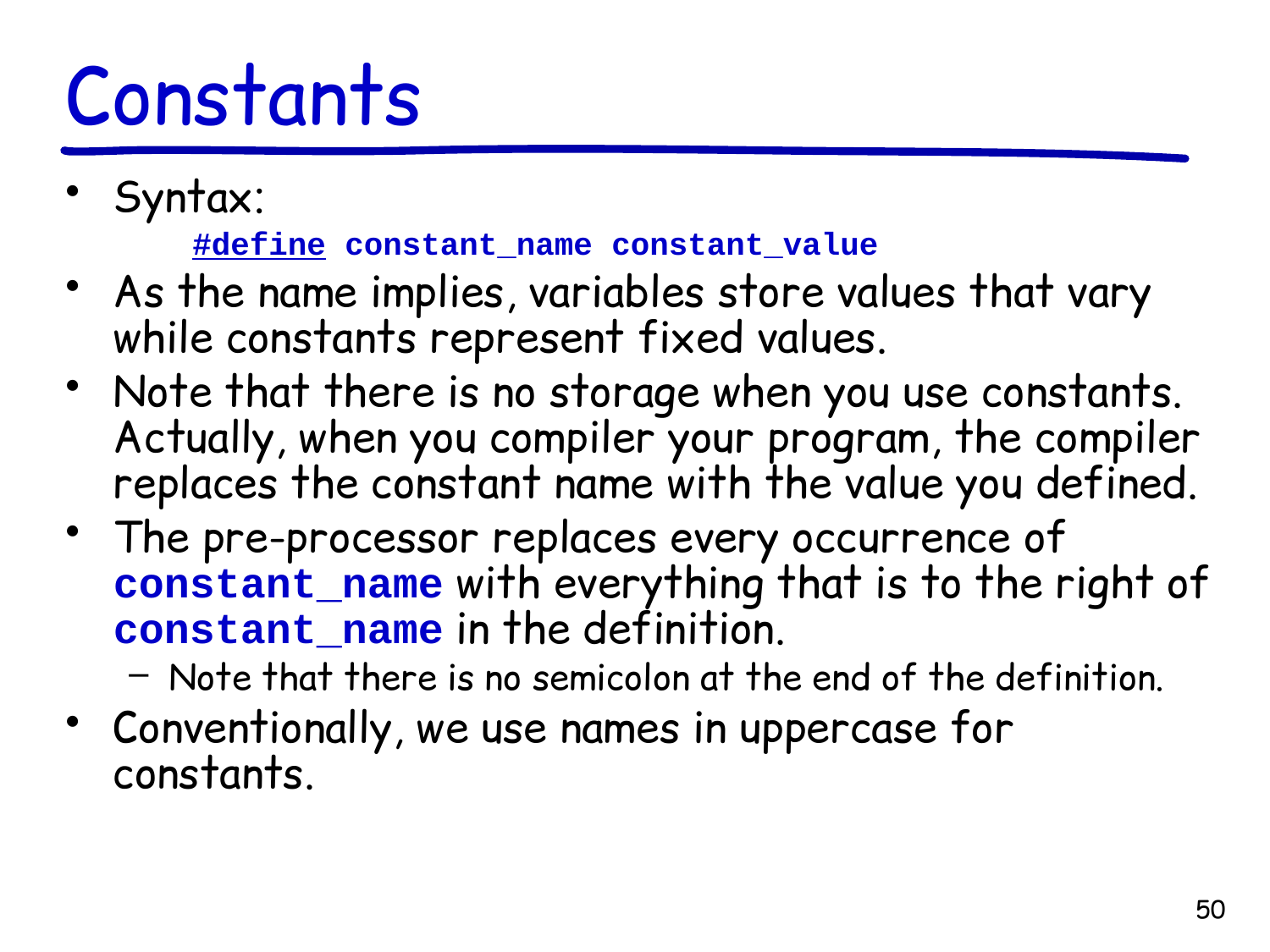

# Constants
Syntax:
#define constant_name constant_value
As the name implies, variables store values that vary while constants represent fixed values.
Note that there is no storage when you use constants. Actually, when you compiler your program, the compiler replaces the constant name with the value you defined.
The pre-processor replaces every occurrence of constant_name with everything that is to the right of constant_name in the definition.
Note that there is no semicolon at the end of the definition.
Conventionally, we use names in uppercase for constants.
50